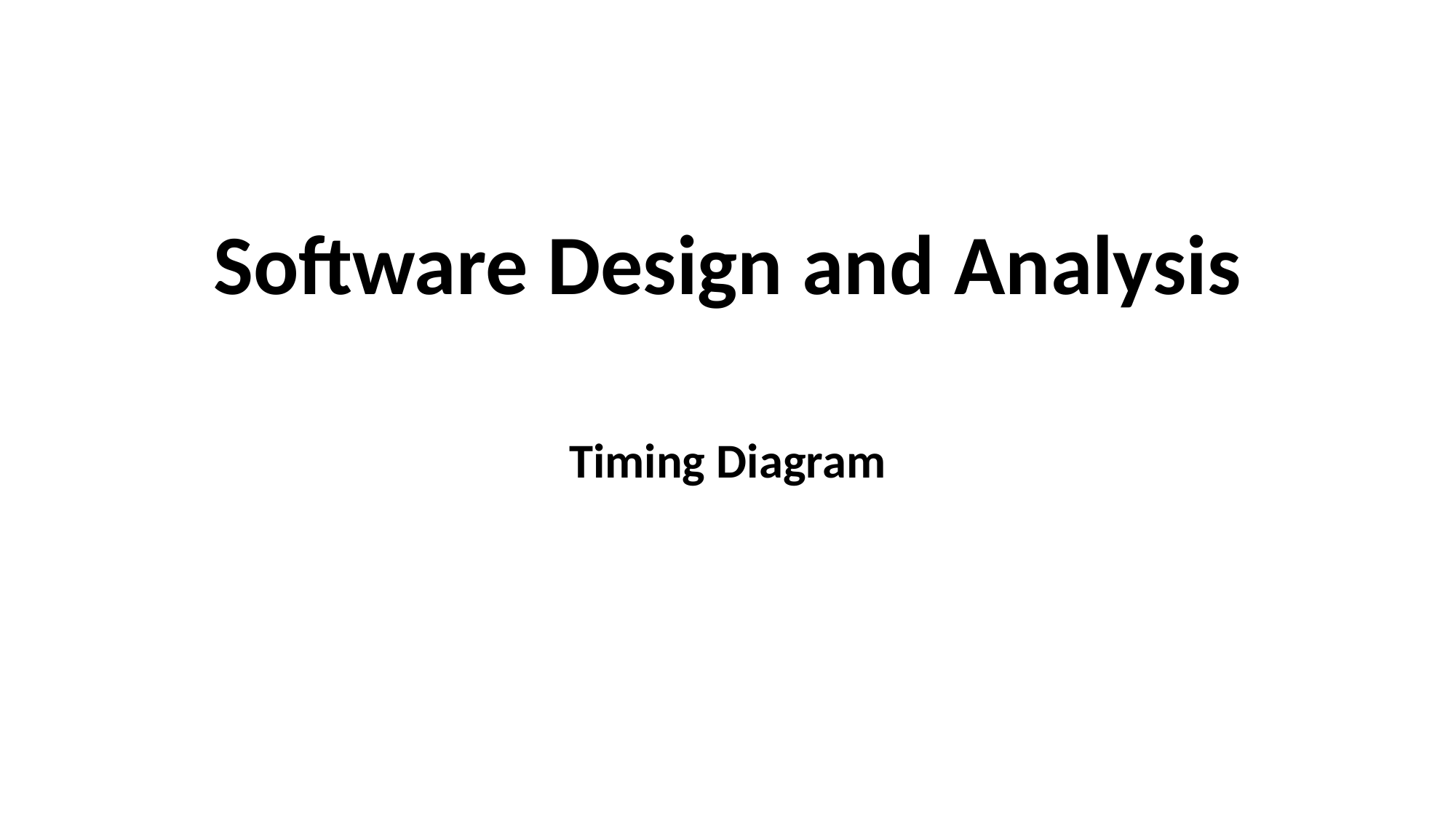

# Software Design and Analysis
Timing Diagram